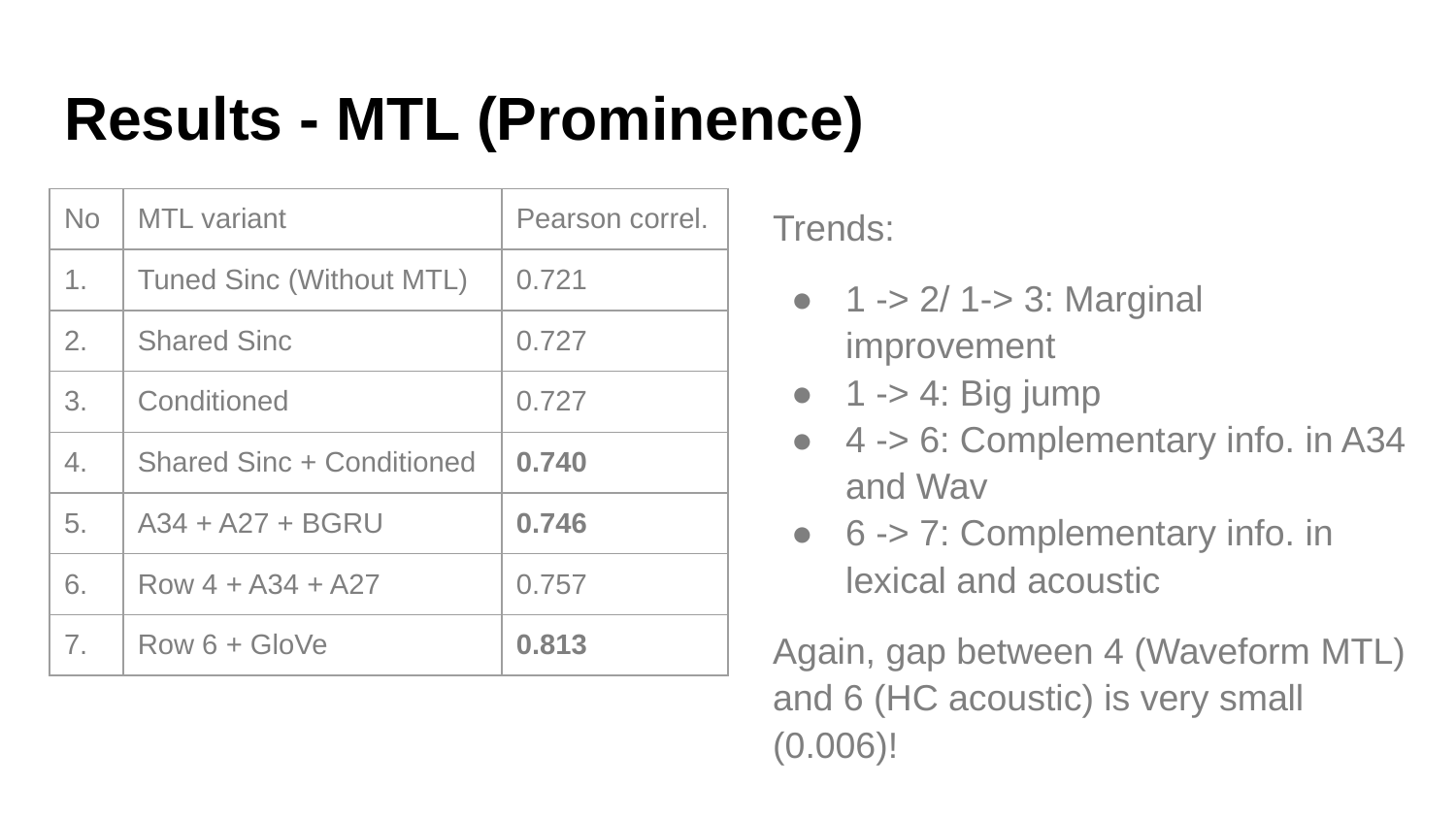

# Results - MTL (Prominence)
Trends:
1 -> 2/ 1-> 3: Marginal improvement
1 -> 4: Big jump
4 -> 6: Complementary info. in A34 and Wav
6 -> 7: Complementary info. in lexical and acoustic
Again, gap between 4 (Waveform MTL) and 6 (HC acoustic) is very small (0.006)!
| No | MTL variant | Pearson correl. |
| --- | --- | --- |
| 1. | Tuned Sinc (Without MTL) | 0.721 |
| 2. | Shared Sinc | 0.727 |
| 3. | Conditioned | 0.727 |
| 4. | Shared Sinc + Conditioned | 0.740 |
| 5. | A34 + A27 + BGRU | 0.746 |
| 6. | Row 4 + A34 + A27 | 0.757 |
| 7. | Row 6 + GloVe | 0.813 |